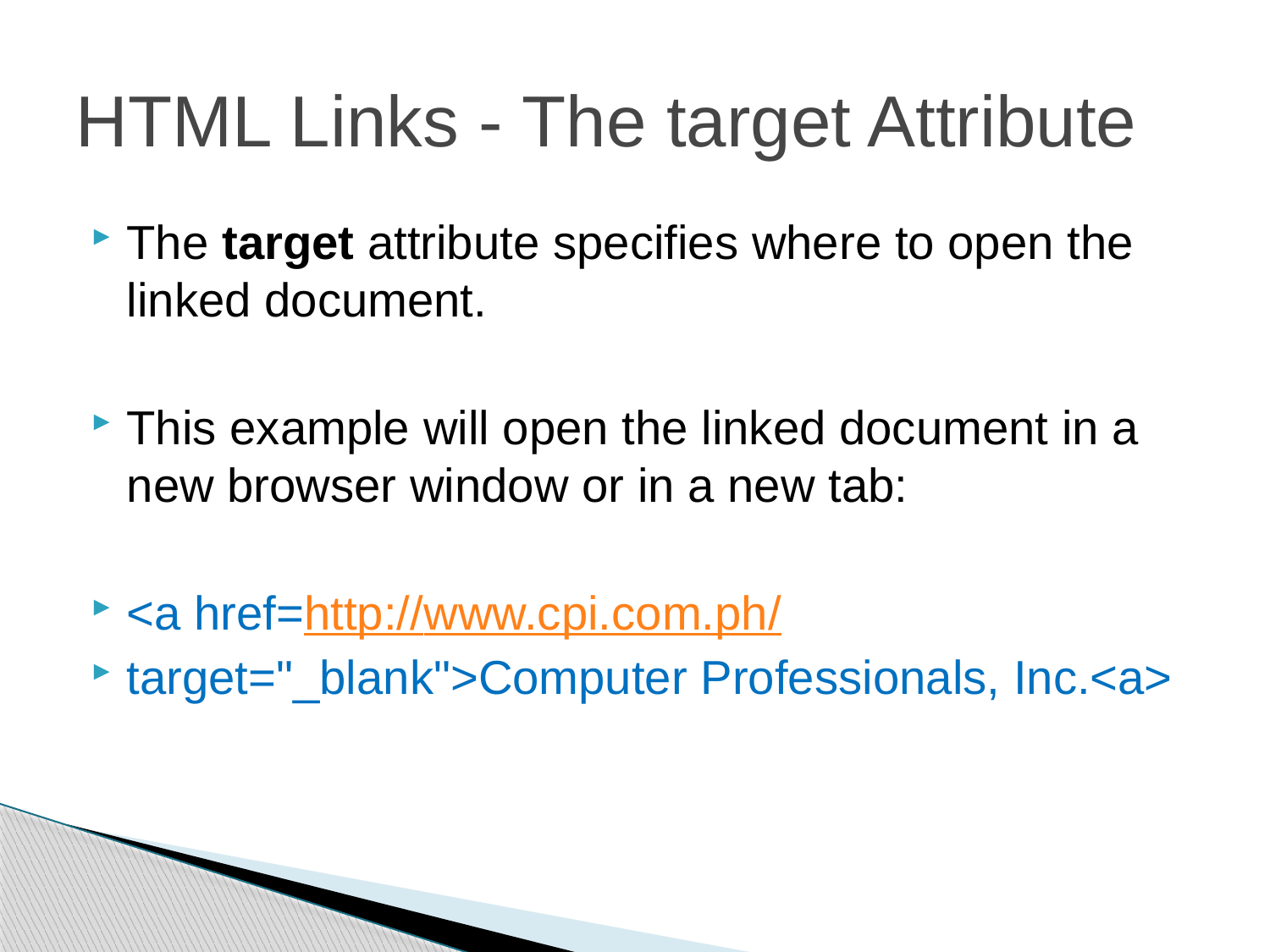

# HTML Links - The target Attribute
The target attribute specifies where to open the linked document.

This example will open the linked document in a new browser window or in a new tab:

<a href=http://www.cpi.com.ph/
target="_blank">Computer Professionals, Inc.<a>